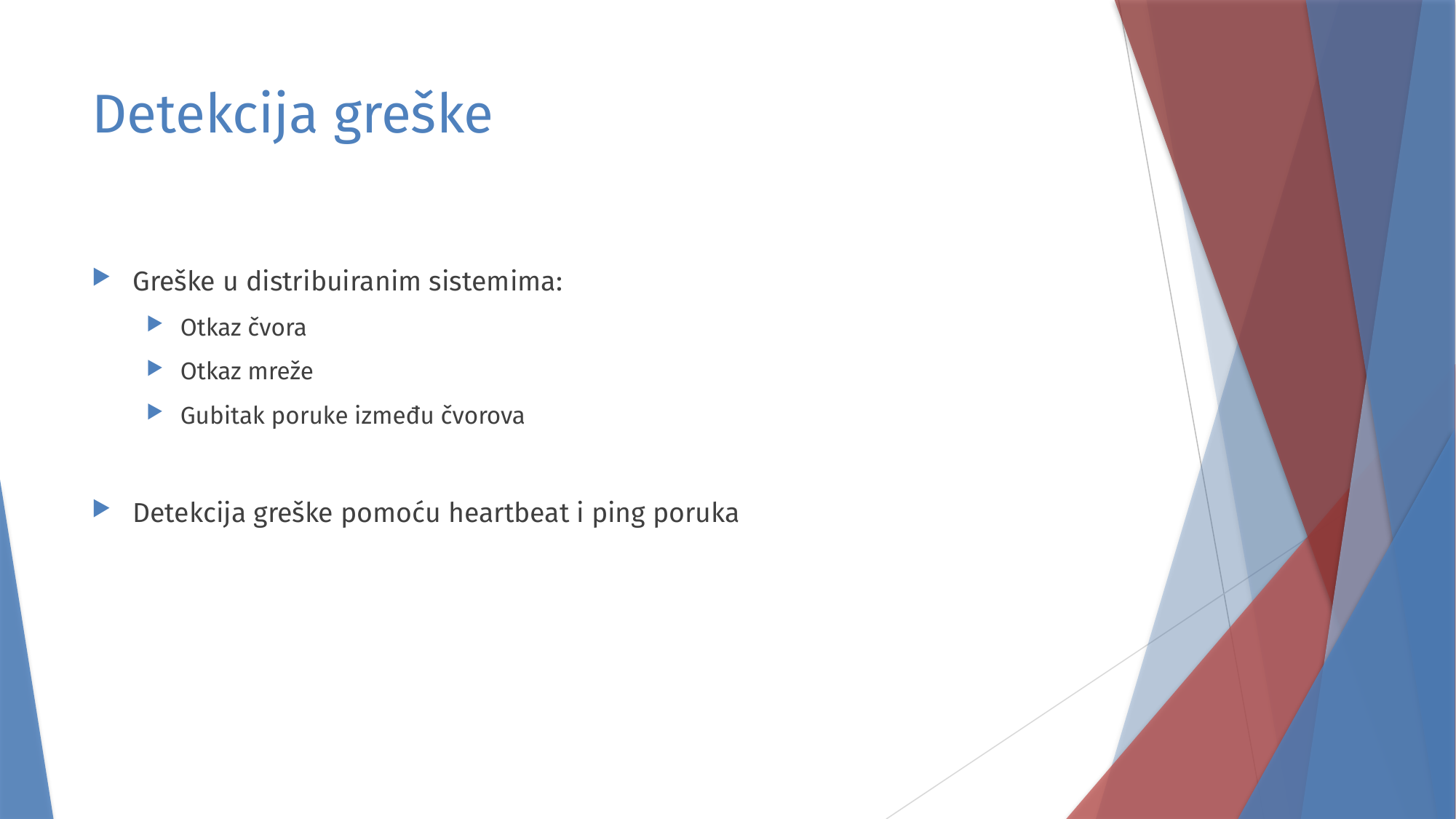

# Detekcija greške
Greške u distribuiranim sistemima:
Otkaz čvora
Otkaz mreže
Gubitak poruke između čvorova

Detekcija greške pomoću heartbeat i ping poruka